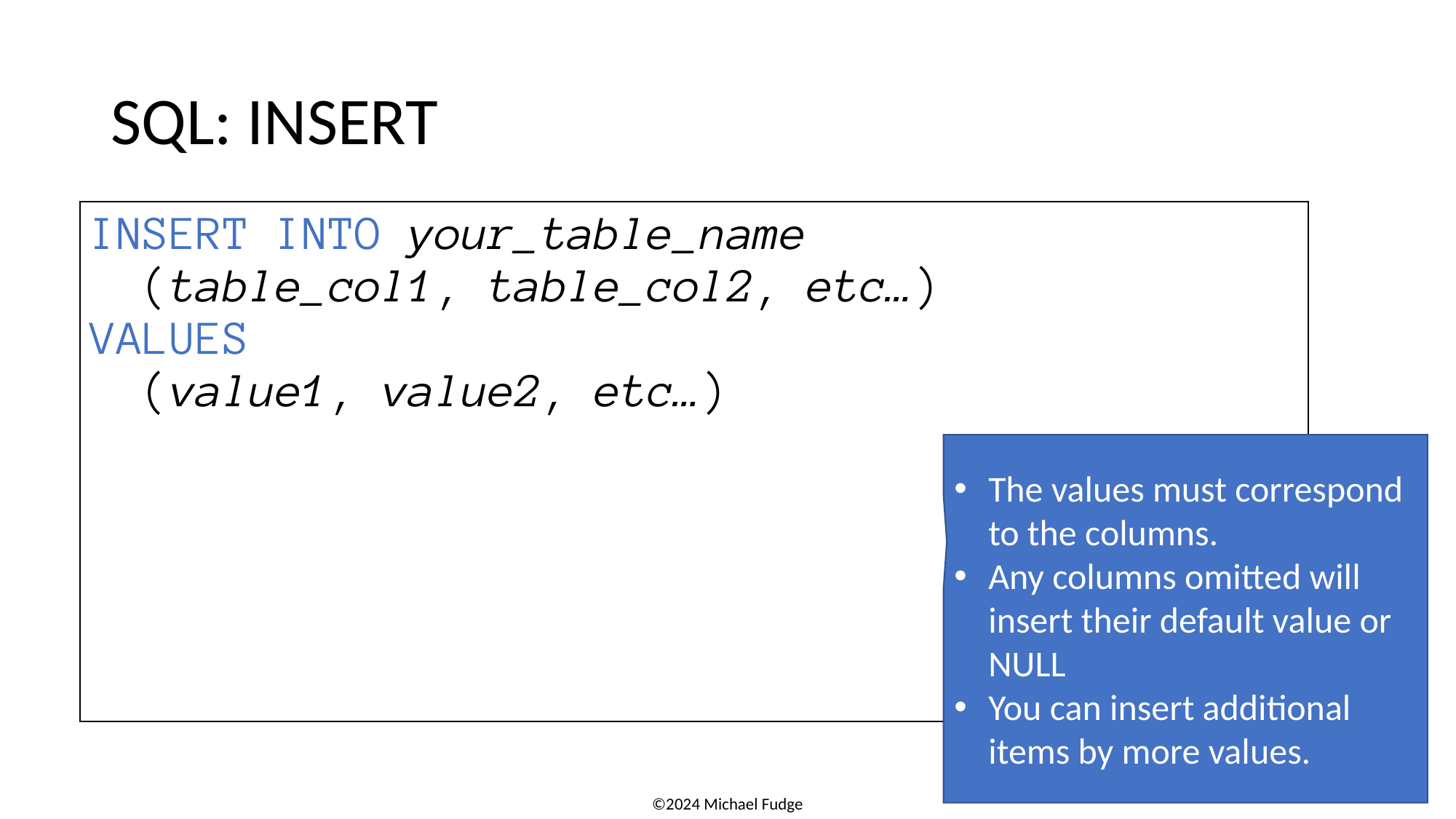

# SQL: INSERT
INSERT INTO your_table_name
  (table_col1, table_col2, etc…)
VALUES
  (value1, value2, etc…)
The values must correspond to the columns.
Any columns omitted will insert their default value or NULL
You can insert additional items by more values.